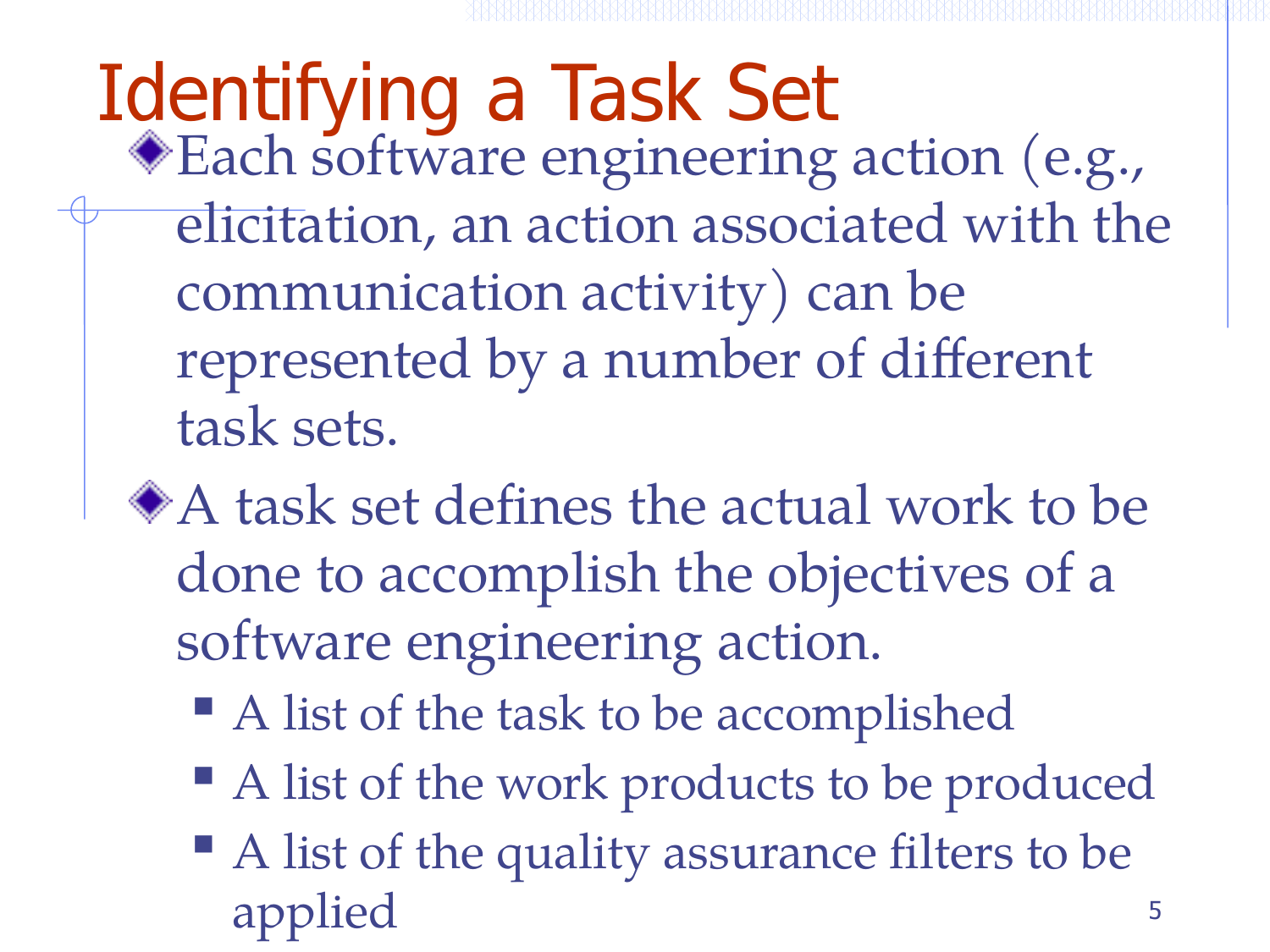

# Identifying a Task Set
Each software engineering action (e.g., elicitation, an action associated with the communication activity) can be represented by a number of different task sets.
A task set defines the actual work to be done to accomplish the objectives of a software engineering action.
A list of the task to be accomplished
A list of the work products to be produced
A list of the quality assurance filters to be applied
5